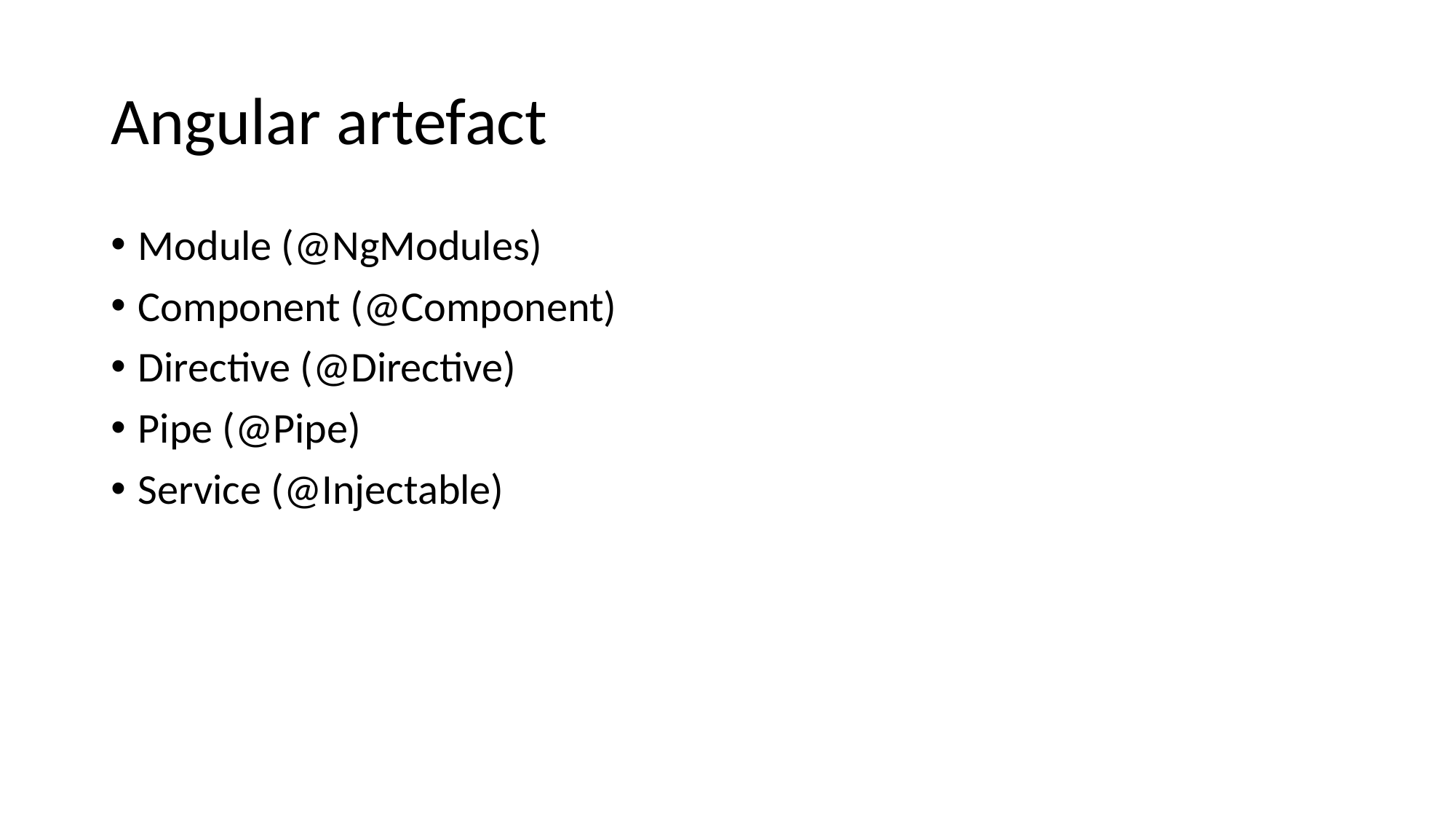

# Angular artefact
Module (@NgModules)
Component (@Component)
Directive (@Directive)
Pipe (@Pipe)
Service (@Injectable)